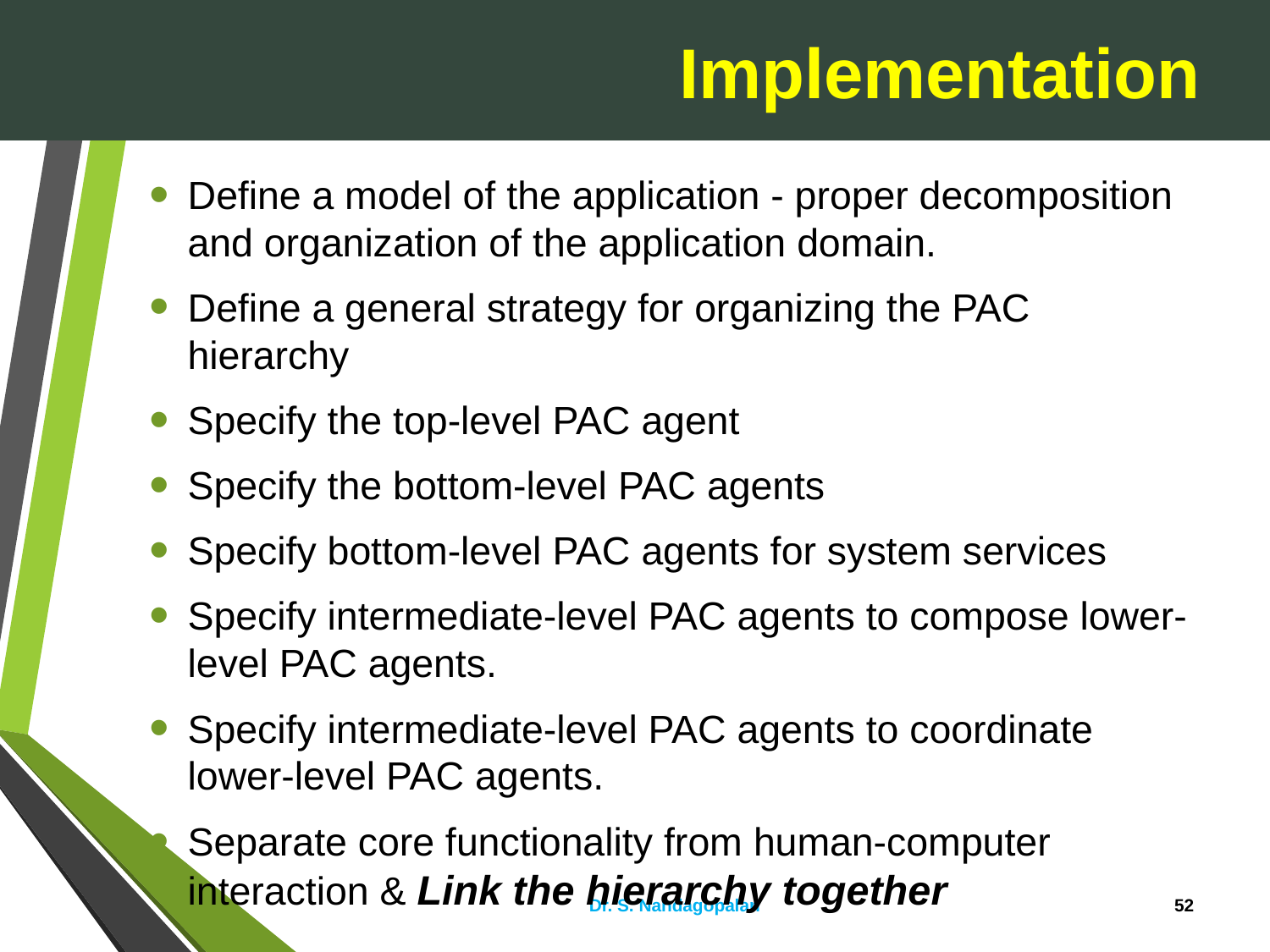

# Implementation
Define a model of the application - proper decomposition and organization of the application domain.
Define a general strategy for organizing the PAC hierarchy
Specify the top-level PAC agent
Specify the bottom-level PAC agents
Specify bottom-level PAC agents for system services
Specify intermediate-level PAC agents to compose lower-level PAC agents.
Specify intermediate-level PAC agents to coordinate lower-level PAC agents.
Separate core functionality from human-computer interaction & Link the hierarchy together

Dr. S. Nandagopalan
52